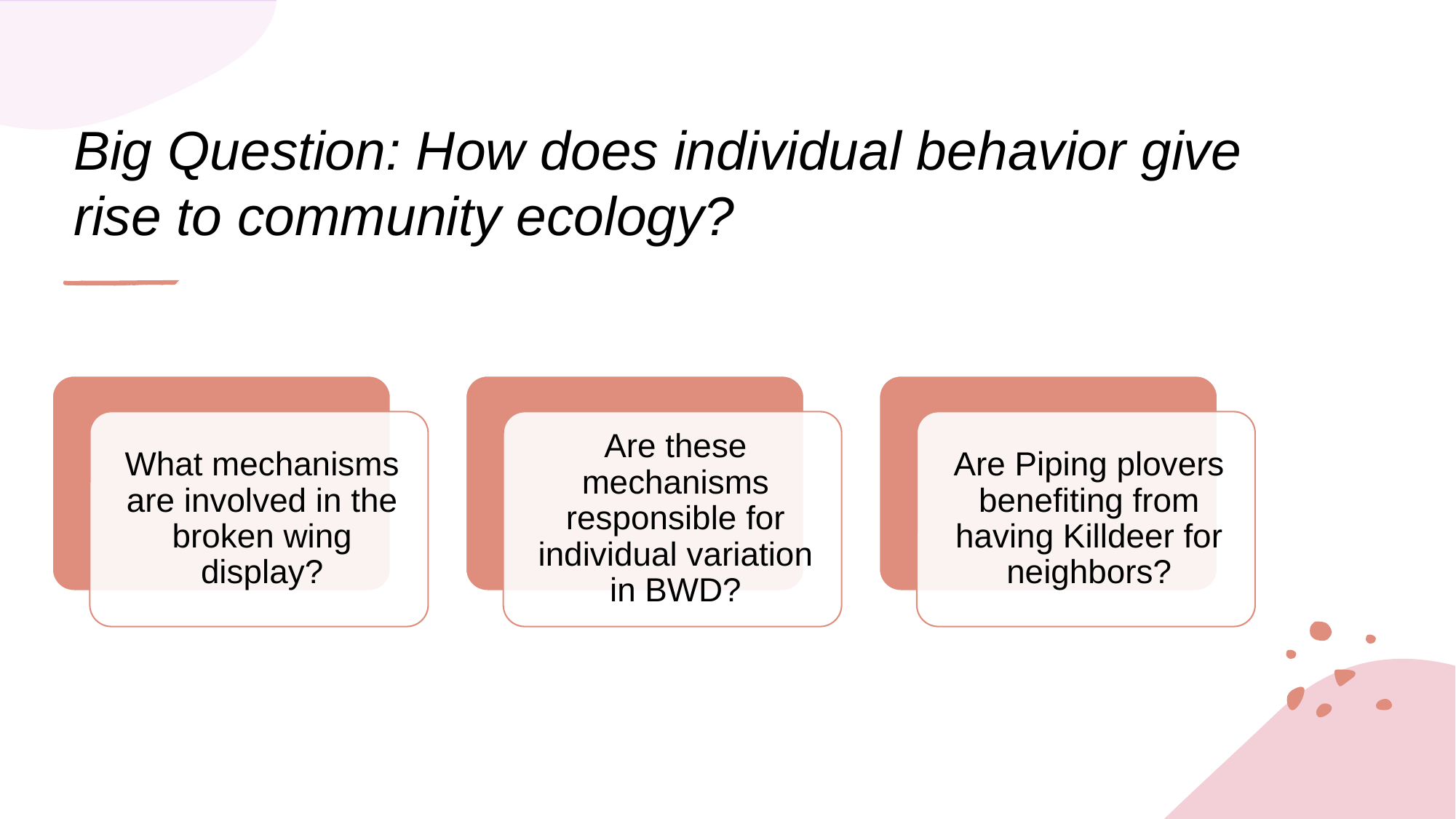

# Big Question: How does individual behavior give rise to community ecology?

What mechanisms are involved in the broken wing display?
Are these mechanisms responsible for individual variation in BWD?
Are Piping plovers benefiting from having Killdeer for neighbors?